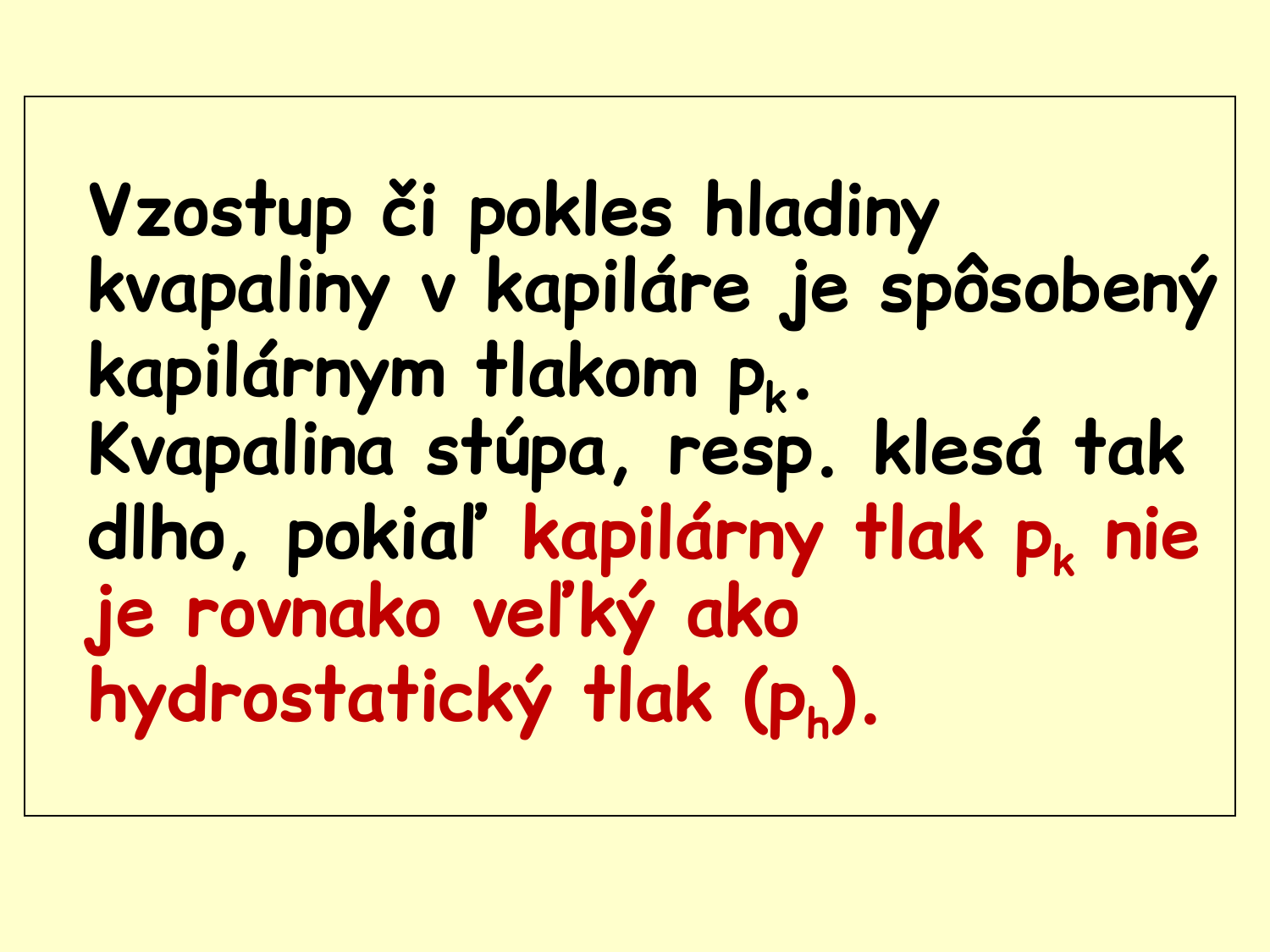

# Vzostup či pokles hladiny kvapaliny v kapiláre je spôsobený kapilárnym tlakom pk. Kvapalina stúpa, resp. klesá tak dlho, pokiaľ kapilárny tlak pk nie je rovnako veľký ako hydrostatický tlak (ph).